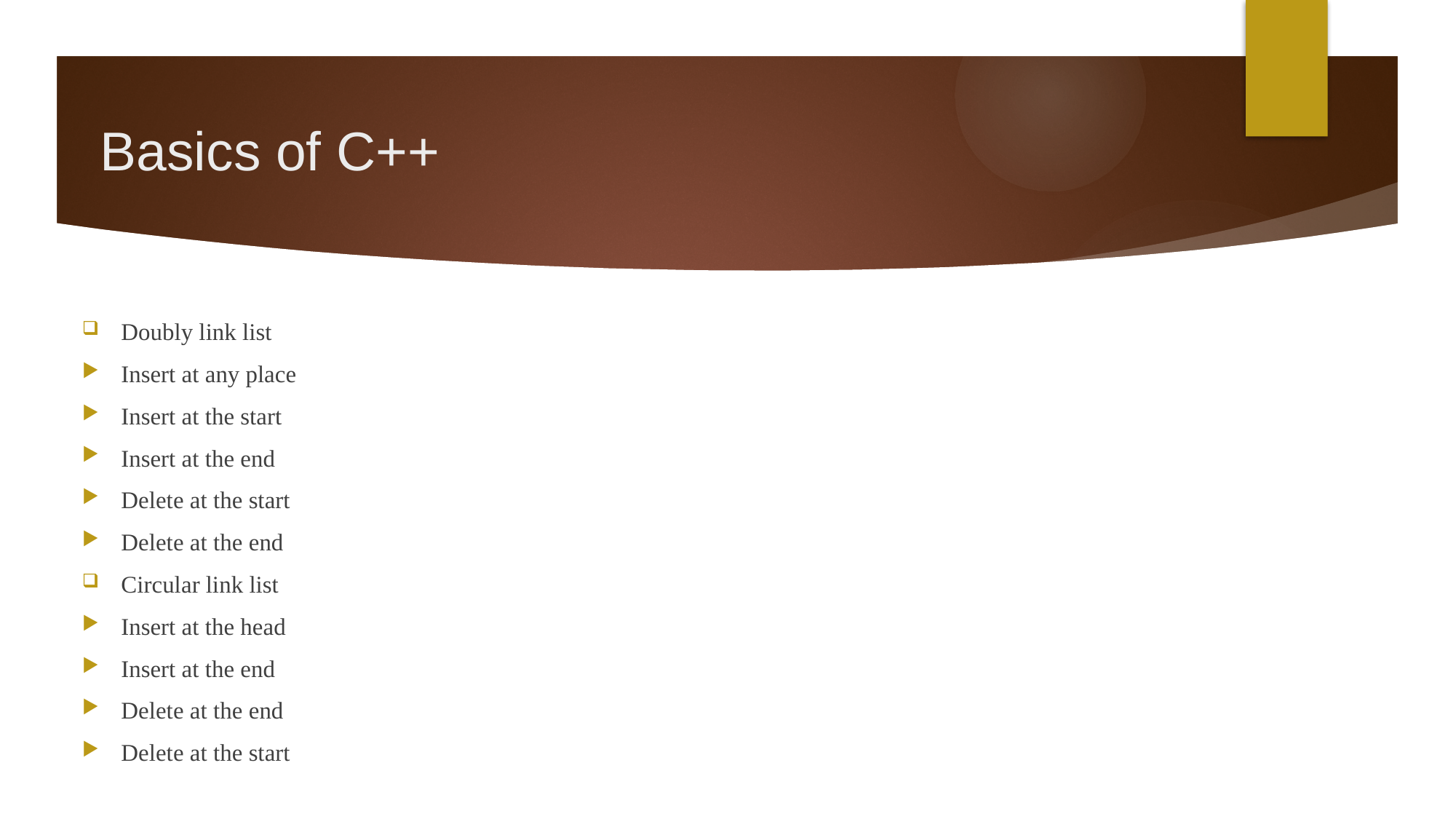

# Basics of C++
Doubly link list
Insert at any place
Insert at the start
Insert at the end
Delete at the start
Delete at the end
Circular link list
Insert at the head
Insert at the end
Delete at the end
Delete at the start